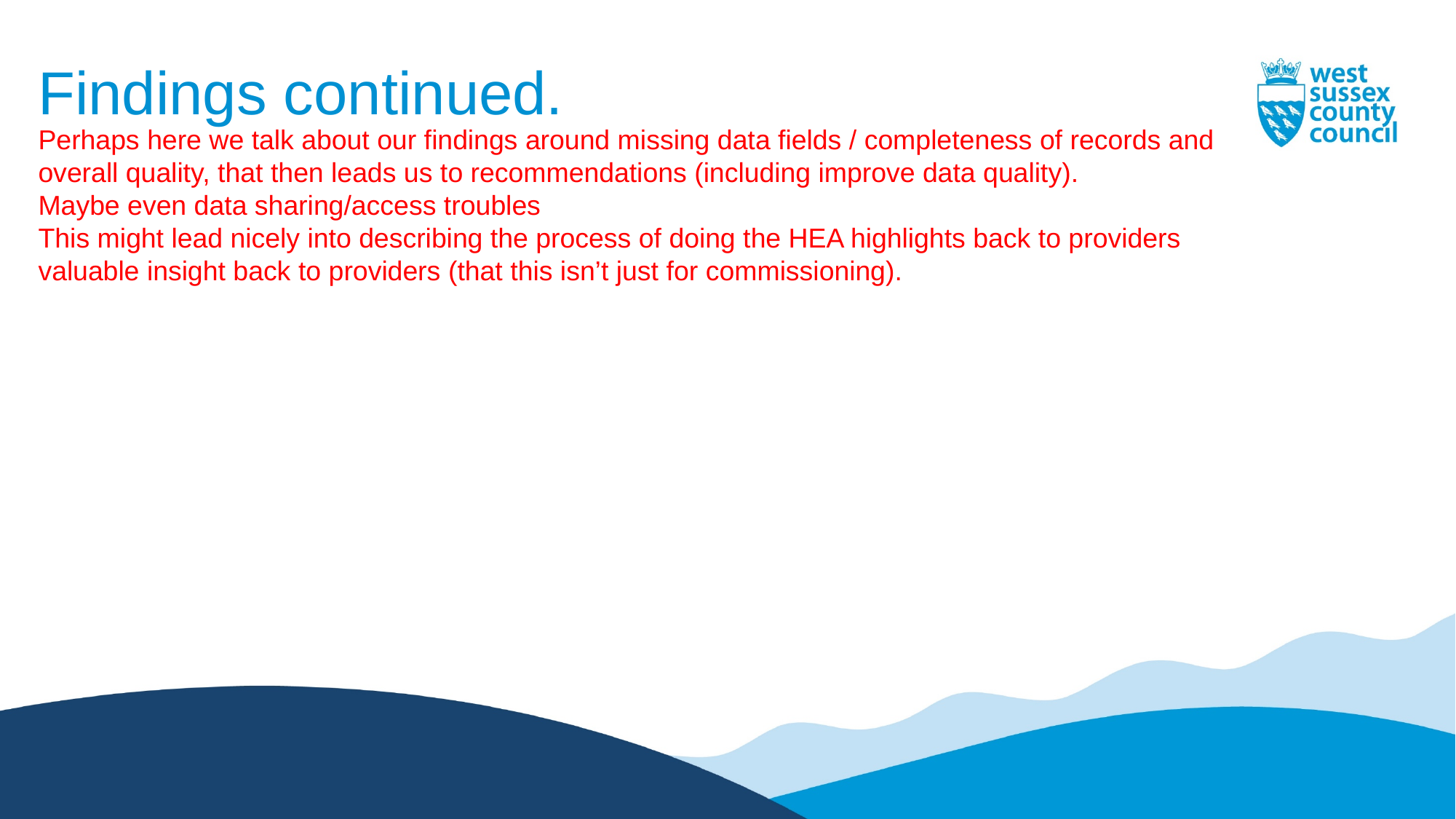

# Findings continued.
Perhaps here we talk about our findings around missing data fields / completeness of records and overall quality, that then leads us to recommendations (including improve data quality).
Maybe even data sharing/access troubles
This might lead nicely into describing the process of doing the HEA highlights back to providers valuable insight back to providers (that this isn’t just for commissioning).